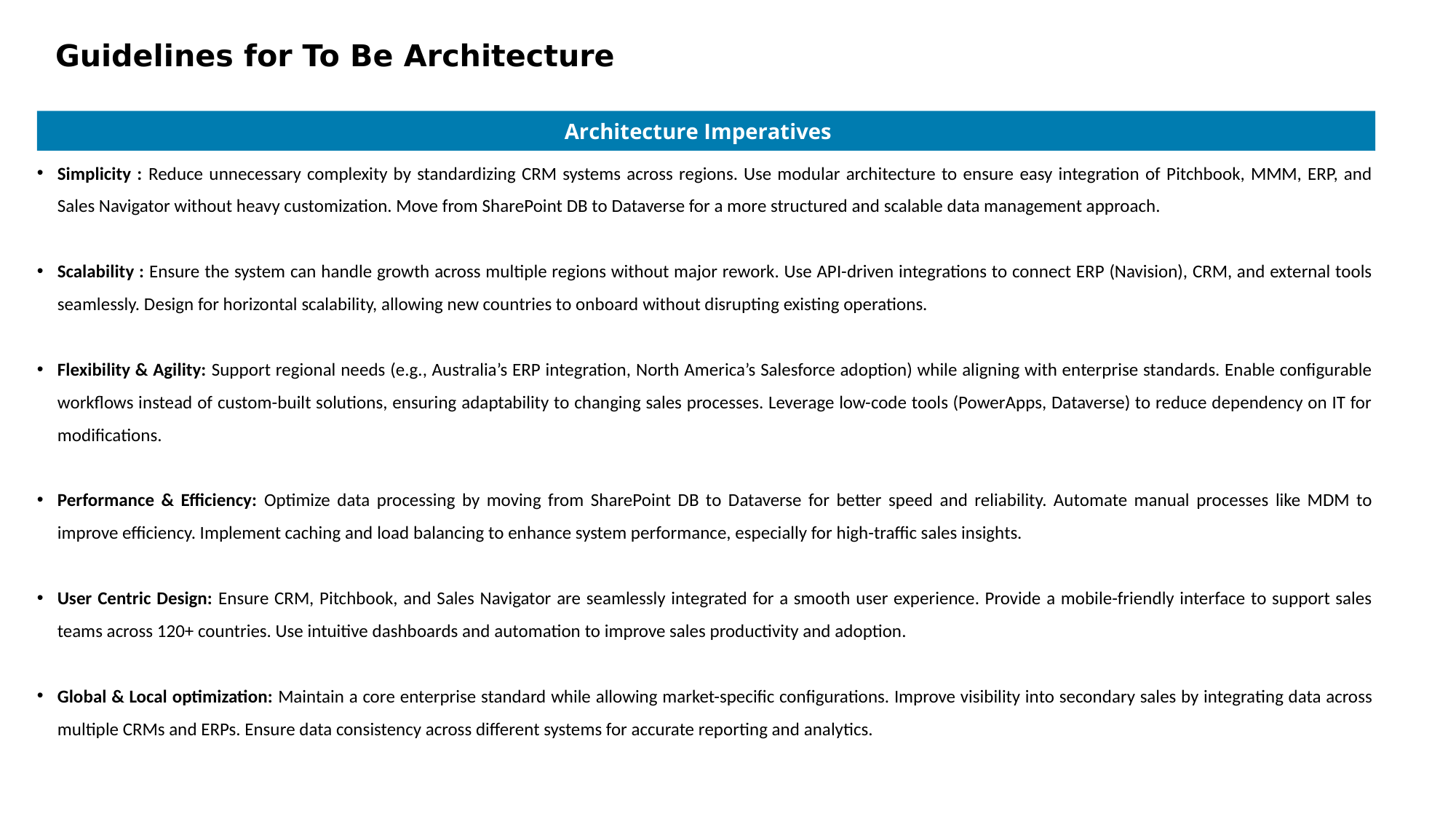

Guidelines for To Be Architecture
#
Architecture Imperatives
Simplicity : Reduce unnecessary complexity by standardizing CRM systems across regions. Use modular architecture to ensure easy integration of Pitchbook, MMM, ERP, and Sales Navigator without heavy customization. Move from SharePoint DB to Dataverse for a more structured and scalable data management approach.

Scalability : Ensure the system can handle growth across multiple regions without major rework. Use API-driven integrations to connect ERP (Navision), CRM, and external tools seamlessly. Design for horizontal scalability, allowing new countries to onboard without disrupting existing operations.

Flexibility & Agility: Support regional needs (e.g., Australia’s ERP integration, North America’s Salesforce adoption) while aligning with enterprise standards. Enable configurable workflows instead of custom-built solutions, ensuring adaptability to changing sales processes. Leverage low-code tools (PowerApps, Dataverse) to reduce dependency on IT for modifications.

Performance & Efficiency: Optimize data processing by moving from SharePoint DB to Dataverse for better speed and reliability. Automate manual processes like MDM to improve efficiency. Implement caching and load balancing to enhance system performance, especially for high-traffic sales insights.

User Centric Design: Ensure CRM, Pitchbook, and Sales Navigator are seamlessly integrated for a smooth user experience. Provide a mobile-friendly interface to support sales teams across 120+ countries. Use intuitive dashboards and automation to improve sales productivity and adoption.

Global & Local optimization: Maintain a core enterprise standard while allowing market-specific configurations. Improve visibility into secondary sales by integrating data across multiple CRMs and ERPs. Ensure data consistency across different systems for accurate reporting and analytics.